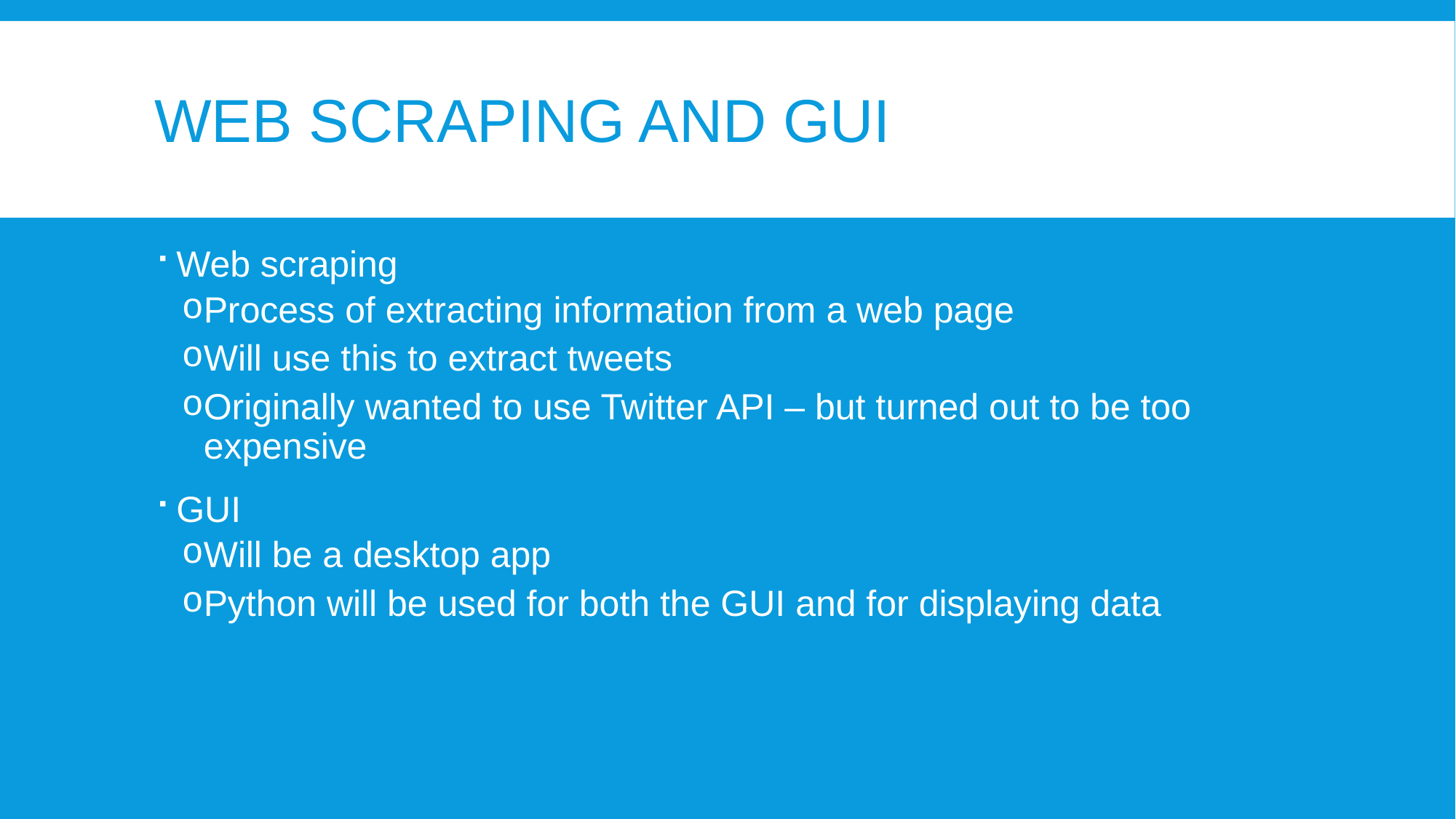

# Web Scraping and GUI
Web scraping
Process of extracting information from a web page
Will use this to extract tweets
Originally wanted to use Twitter API – but turned out to be too expensive
GUI
Will be a desktop app
Python will be used for both the GUI and for displaying data